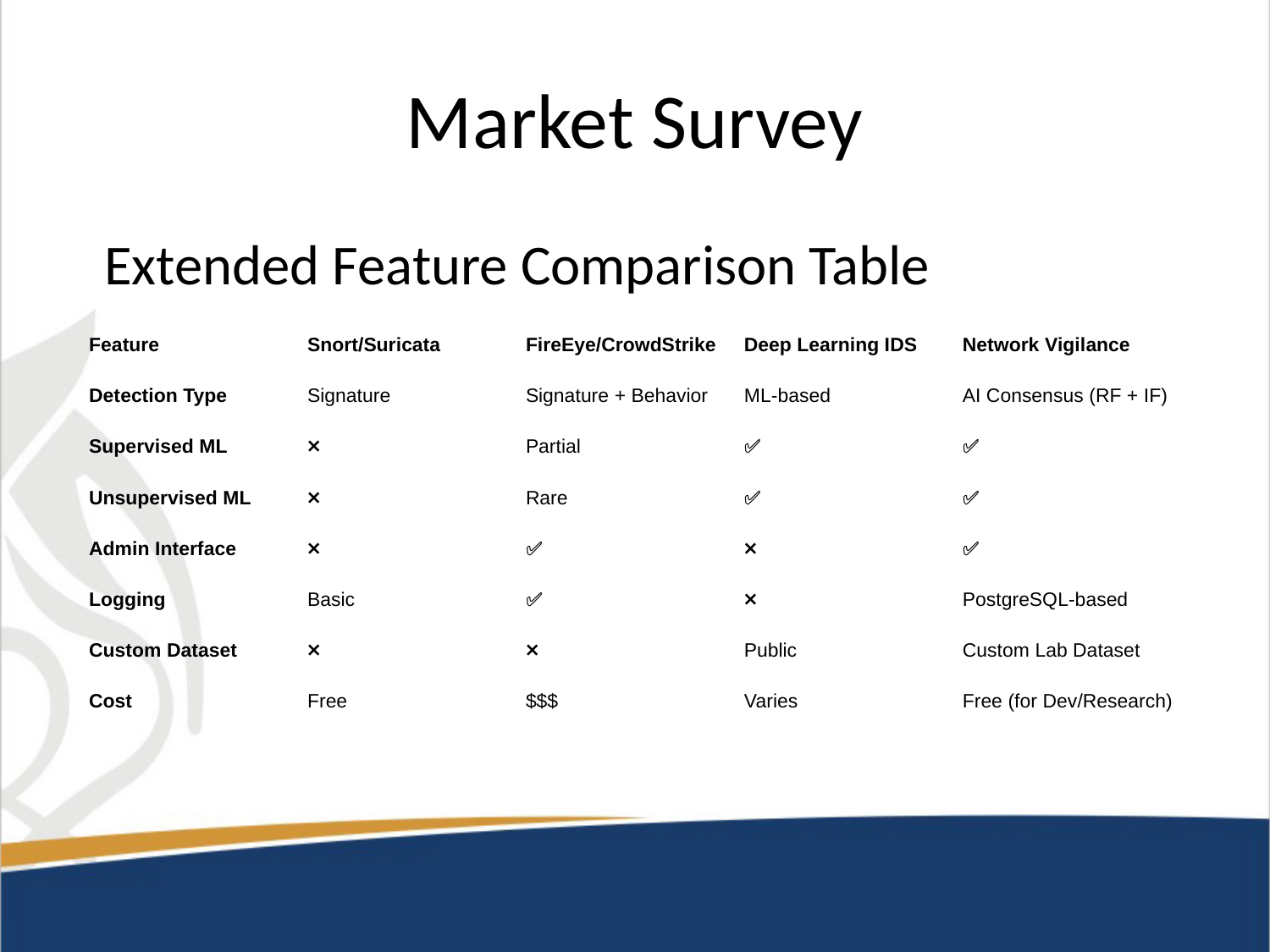

|  |
| --- |
# Market Survey
Extended Feature Comparison Table

| Feature | Snort/Suricata | FireEye/CrowdStrike | Deep Learning IDS | Network Vigilance |
| --- | --- | --- | --- | --- |
| Detection Type | Signature | Signature + Behavior | ML-based | AI Consensus (RF + IF) |
| Supervised ML | ❌ | Partial | ✅ | ✅ |
| Unsupervised ML | ❌ | Rare | ✅ | ✅ |
| Admin Interface | ❌ | ✅ | ❌ | ✅ |
| Logging | Basic | ✅ | ❌ | PostgreSQL-based |
| Custom Dataset | ❌ | ❌ | Public | Custom Lab Dataset |
| Cost | Free | $$$ | Varies | Free (for Dev/Research) |